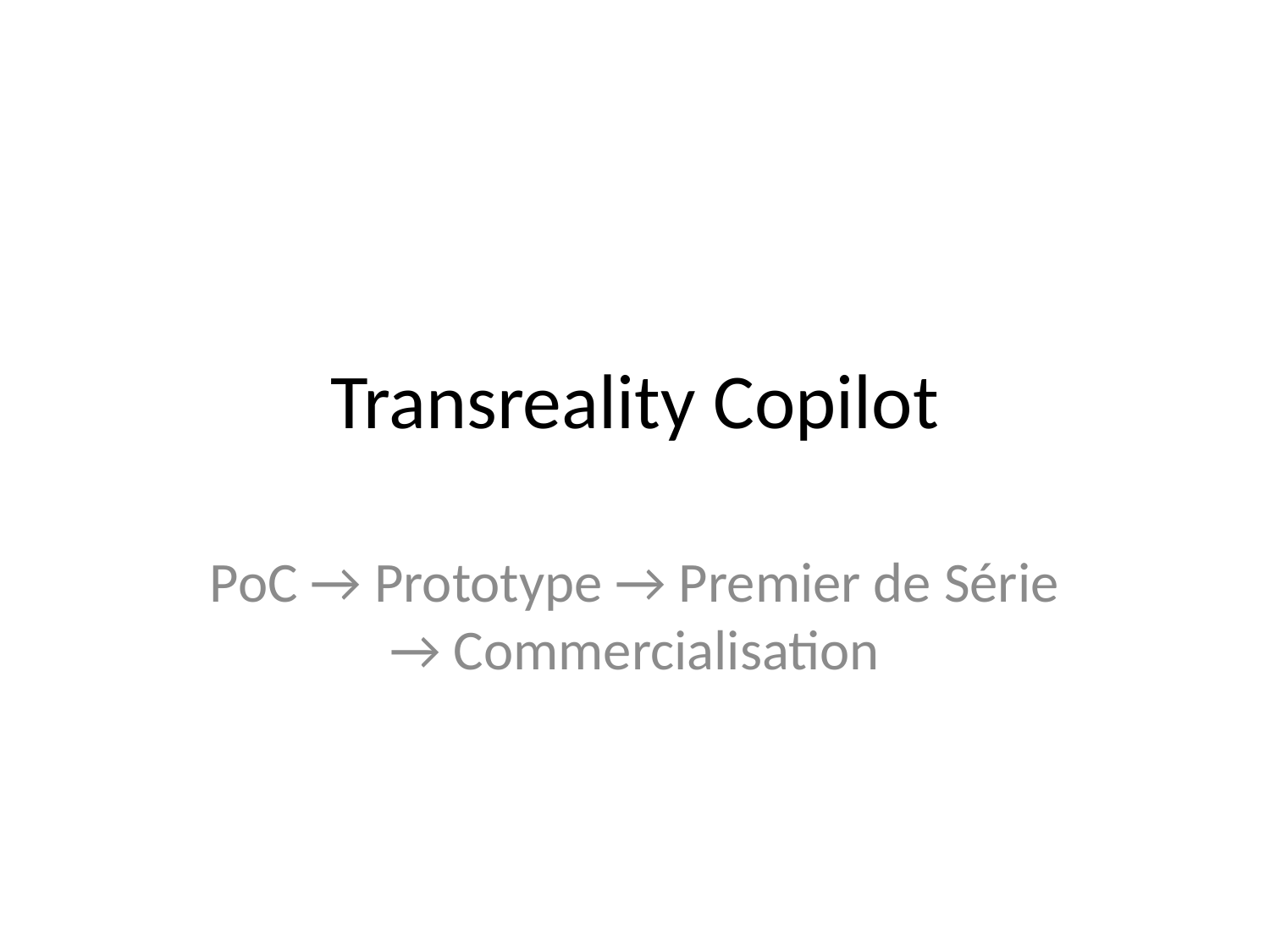

# Transreality Copilot
PoC → Prototype → Premier de Série → Commercialisation